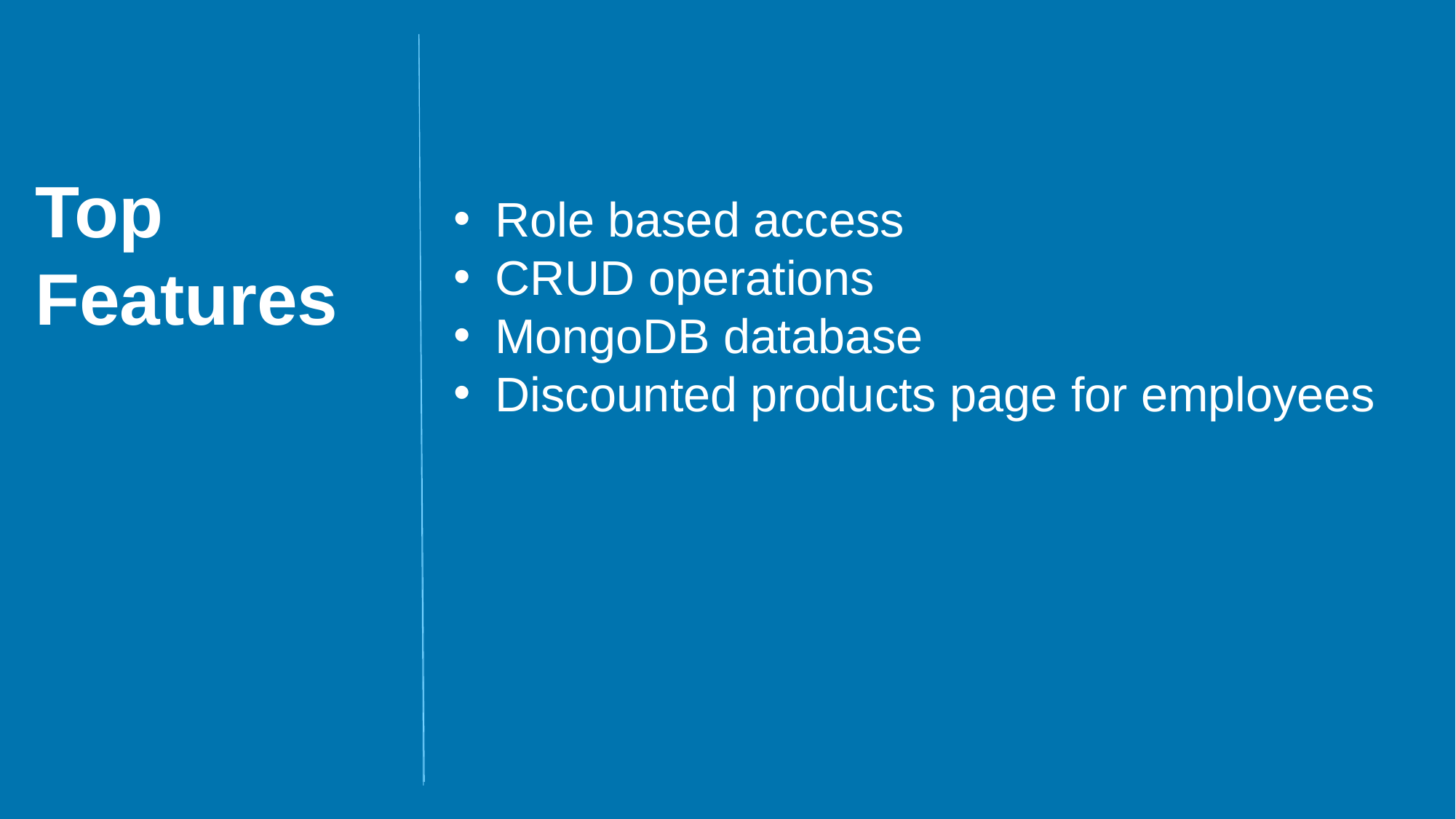

Top Features

Role based access
CRUD operations
MongoDB database
Discounted products page for employees